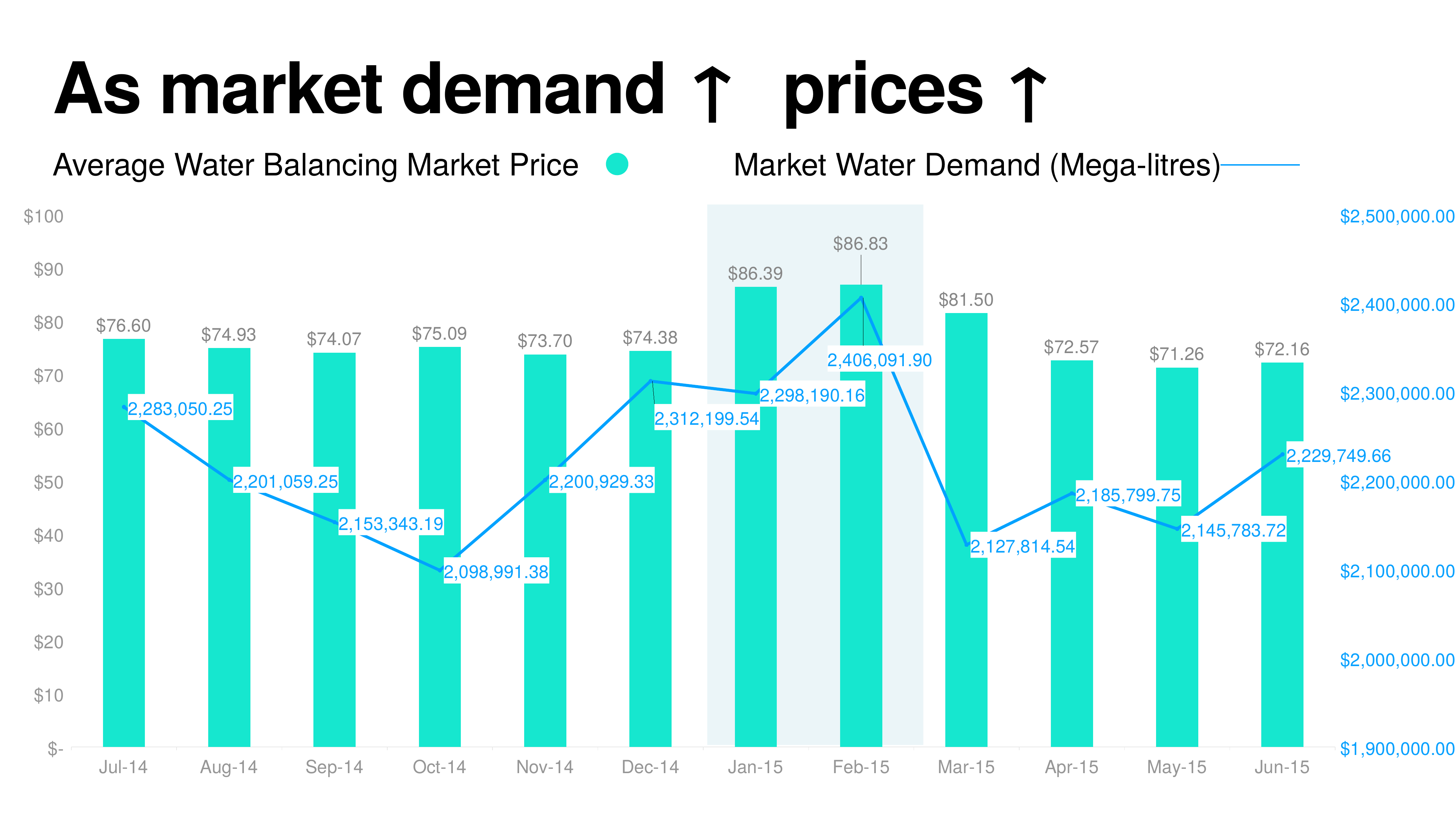

# As market demand ↑ 	 prices ↑
Average Water Balancing Market Price    		   Market Water Demand (Mega-litres)

### Chart

| Category | Average Water Balancing Market Price | Market Water Demand (Mega-Litres) |
|---|---|---|
| 41821 | 76.6027204301075 | 2283050.247252766 |
| 41852 | 74.93254009856629 | 2201059.2458815062 |
| 41883 | 74.0663198232323 | 2153343.1850899537 |
| 41913 | 75.09314894393238 | 2098991.3812617795 |
| 41944 | 73.70095625450932 | 2200929.328992666 |
| 41974 | 74.37665683040075 | 2312199.5397611414 |
| 42005 | 86.39175723537197 | 2298190.158965396 |
| 42036 | 86.82949047586814 | 2406091.896211104 |
| 42064 | 81.49989122823844 | 2127814.5432709767 |
| 42095 | 72.56923216871083 | 2185799.7542263702 |
| 42125 | 71.25935434122324 | 2145783.718866105 |
| 42156 | 72.15651079966325 | 2229749.6611442603 |